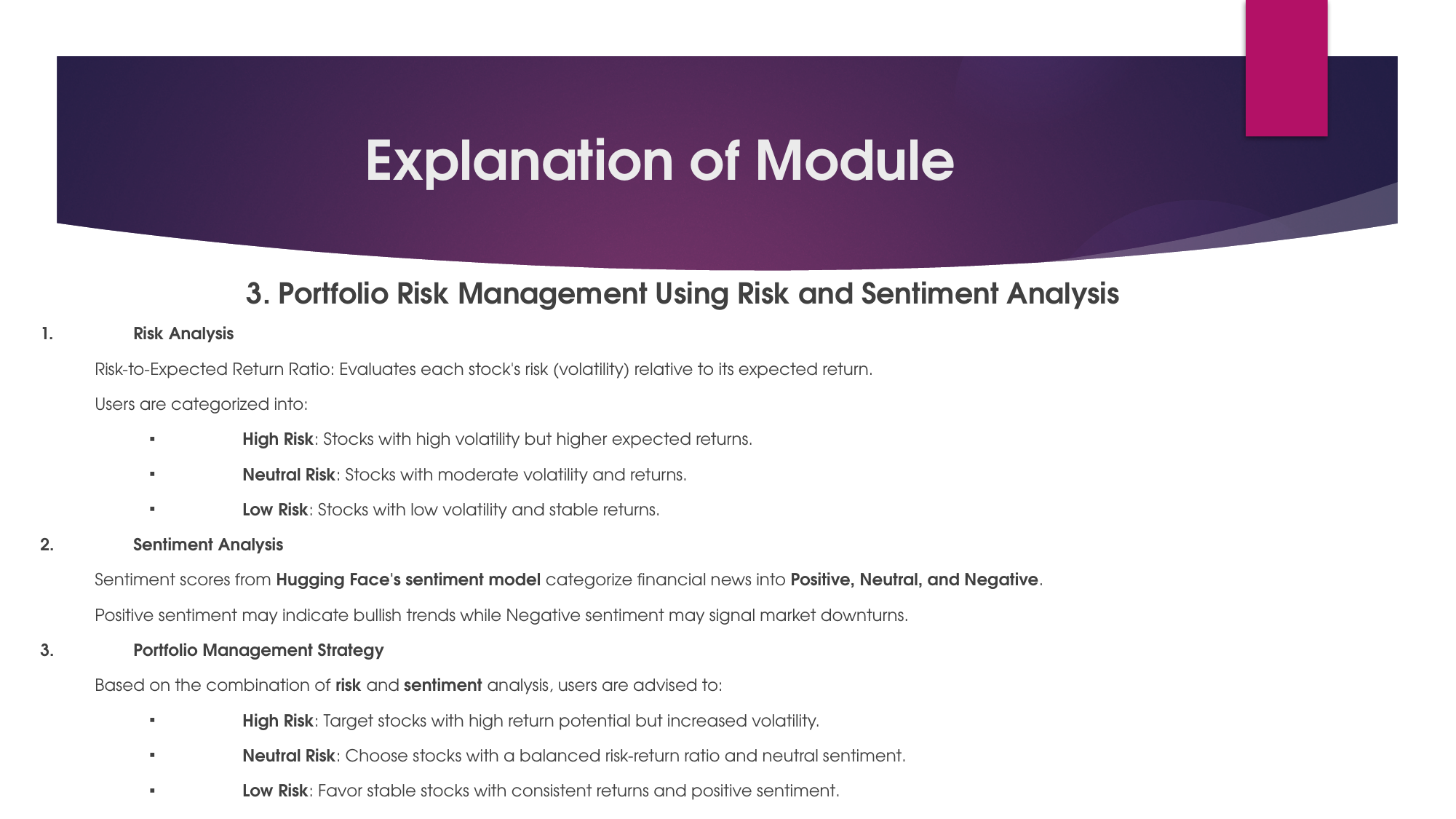

# Explanation of Module
 3. Portfolio Risk Management Using Risk and Sentiment Analysis
Risk Analysis
Risk-to-Expected Return Ratio: Evaluates each stock's risk (volatility) relative to its expected return.
Users are categorized into:
High Risk: Stocks with high volatility but higher expected returns.
Neutral Risk: Stocks with moderate volatility and returns.
Low Risk: Stocks with low volatility and stable returns.
Sentiment Analysis
Sentiment scores from Hugging Face's sentiment model categorize financial news into Positive, Neutral, and Negative.
Positive sentiment may indicate bullish trends while Negative sentiment may signal market downturns.
Portfolio Management Strategy
Based on the combination of risk and sentiment analysis, users are advised to:
High Risk: Target stocks with high return potential but increased volatility.
Neutral Risk: Choose stocks with a balanced risk-return ratio and neutral sentiment.
Low Risk: Favor stable stocks with consistent returns and positive sentiment.